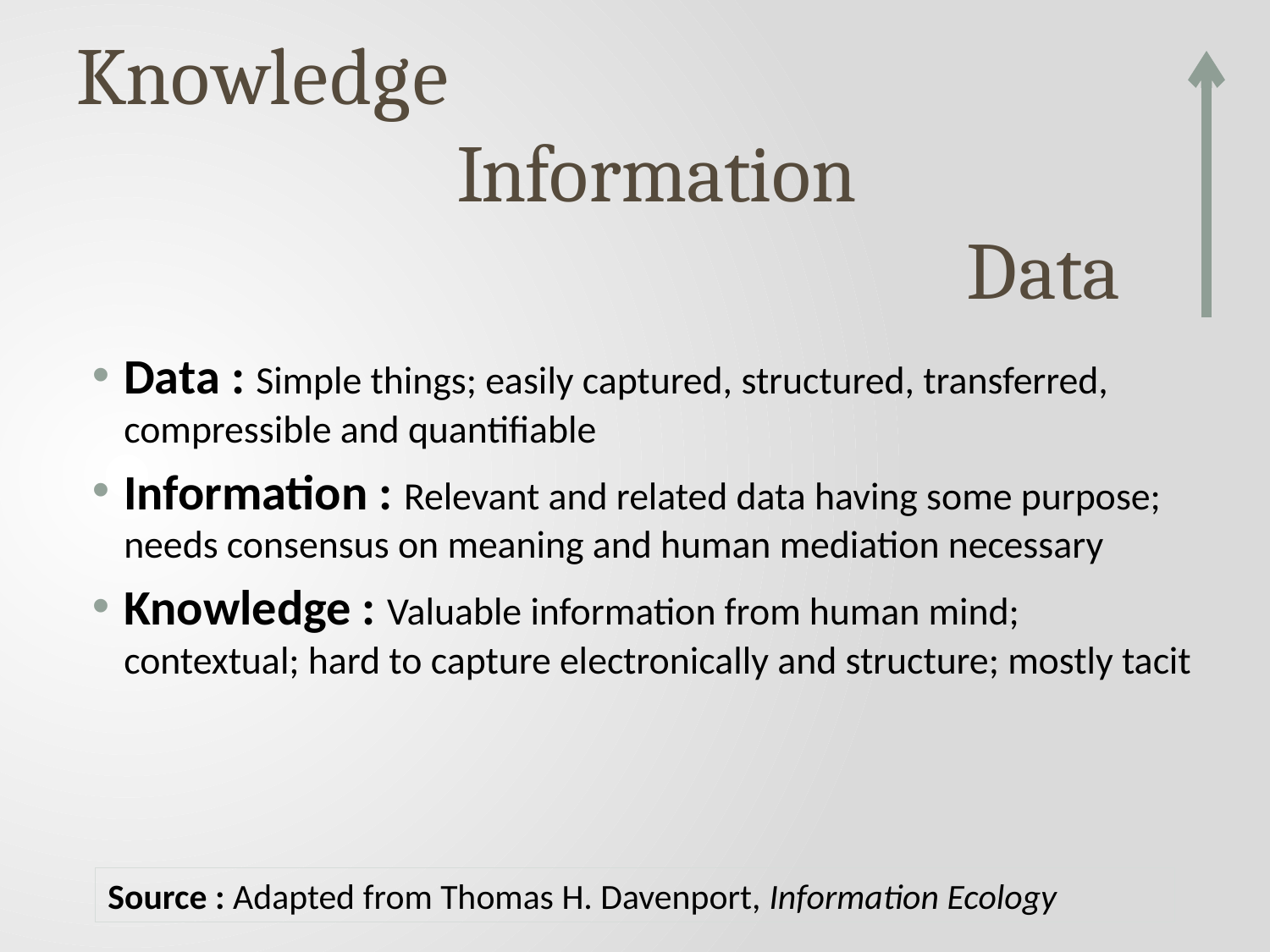

# Knowledge Information Data
Data : Simple things; easily captured, structured, transferred, compressible and quantifiable
Information : Relevant and related data having some purpose; needs consensus on meaning and human mediation necessary
Knowledge : Valuable information from human mind; contextual; hard to capture electronically and structure; mostly tacit
Source : Adapted from Thomas H. Davenport, Information Ecology